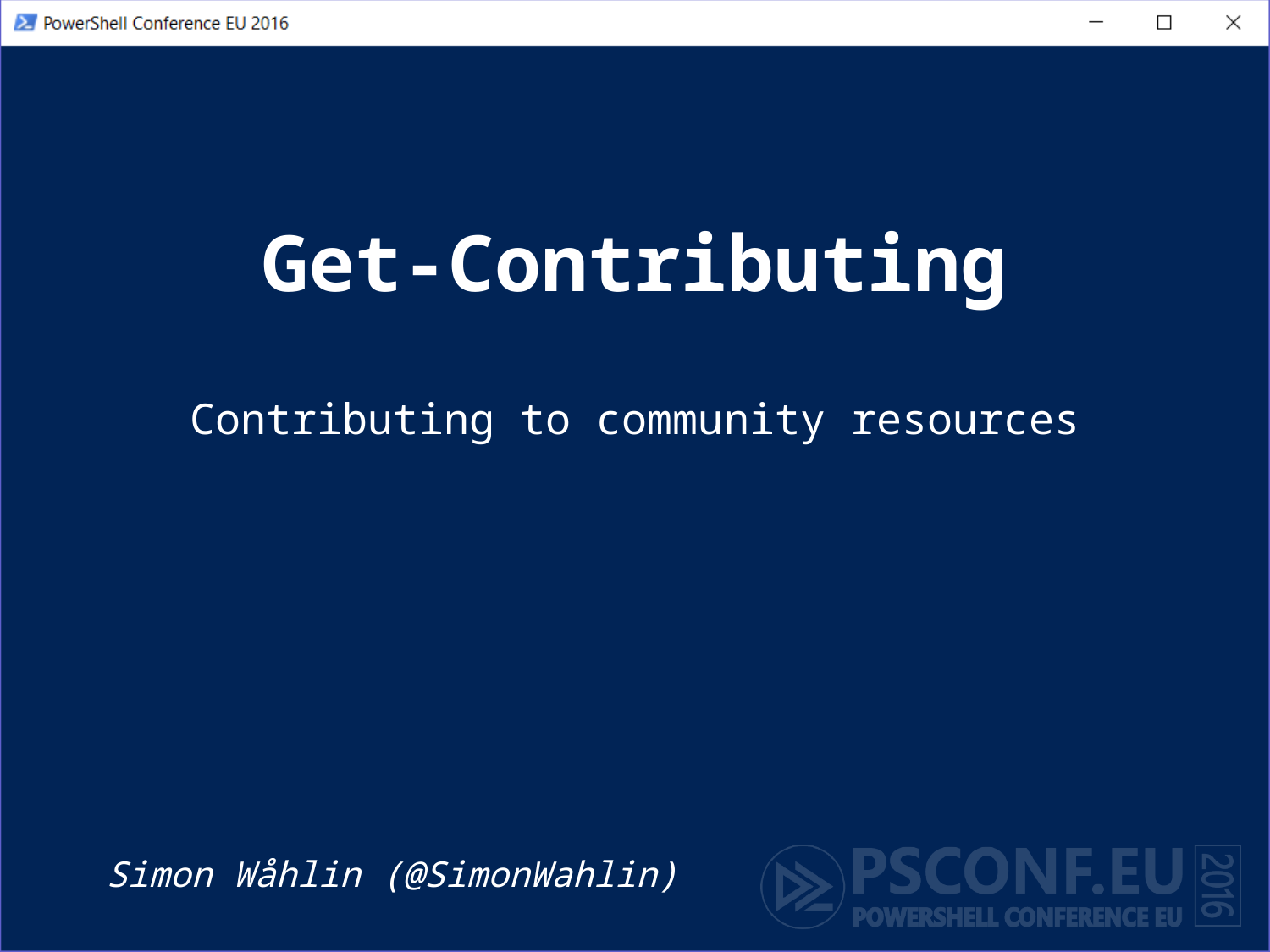

# Get-Contributing
Contributing to community resources
Simon Wåhlin (@SimonWahlin)